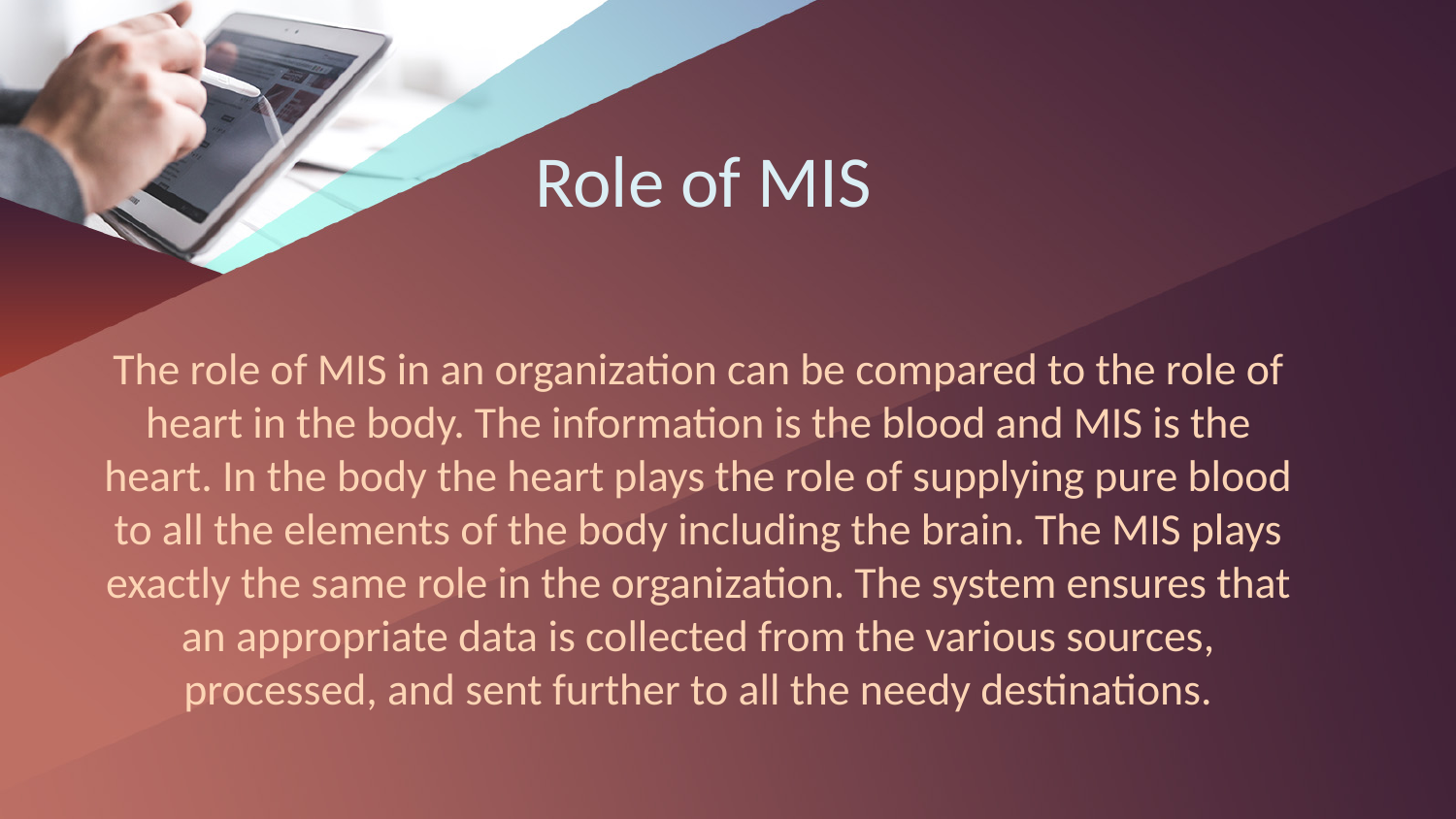

# Role of MIS
The role of MIS in an organization can be compared to the role of heart in the body. The information is the blood and MIS is the heart. In the body the heart plays the role of supplying pure blood to all the elements of the body including the brain. The MIS plays exactly the same role in the organization. The system ensures that an appropriate data is collected from the various sources, processed, and sent further to all the needy destinations.